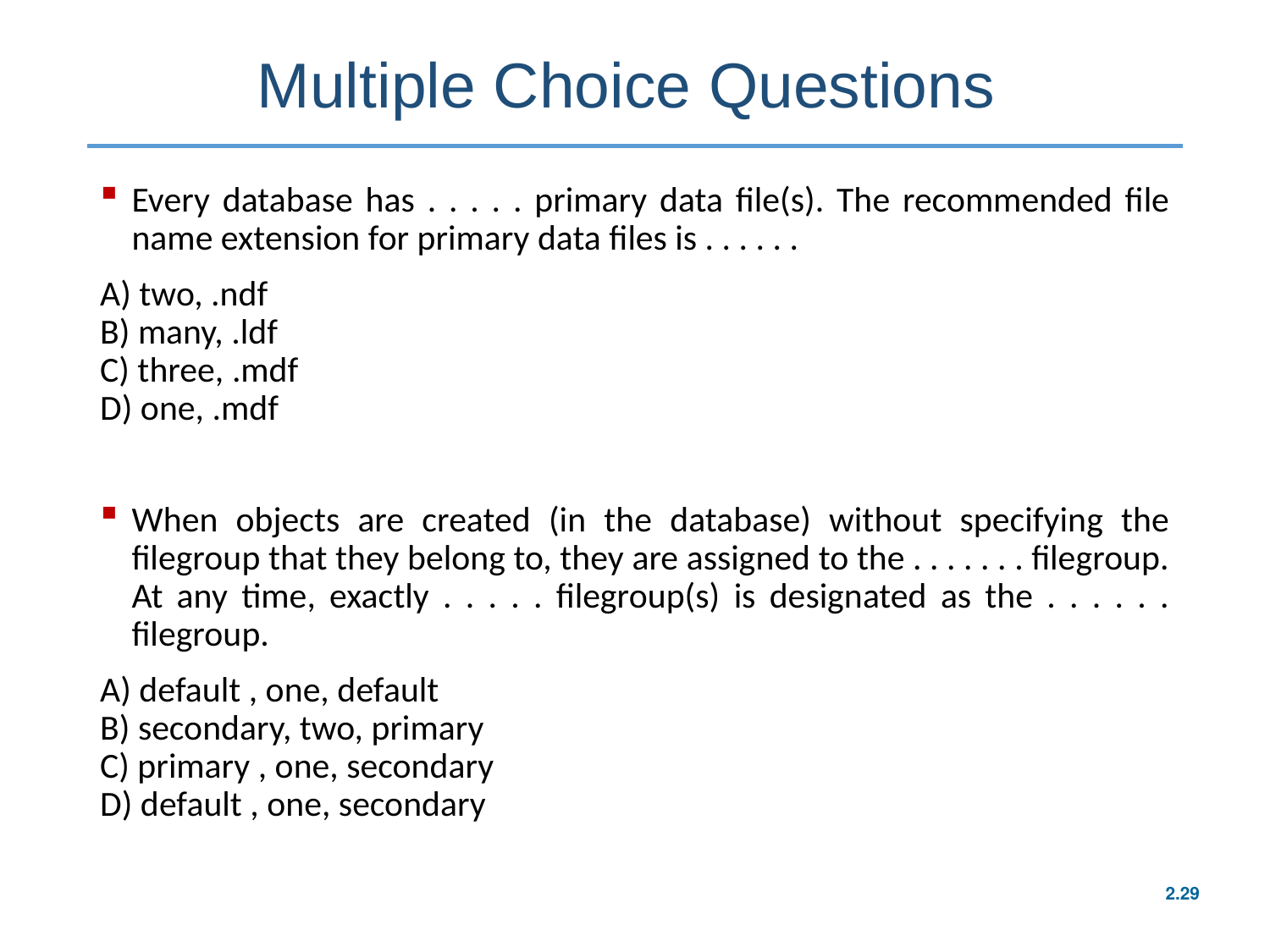

# Multiple Choice Questions
Every database has . . . . . primary data file(s). The recommended file name extension for primary data files is . . . . . .
A) two, .ndf
B) many, .ldf
C) three, .mdf
D) one, .mdf

When objects are created (in the database) without specifying the filegroup that they belong to, they are assigned to the . . . . . . . filegroup. At any time, exactly . . . . . filegroup(s) is designated as the . . . . . . filegroup.
A) default , one, default
B) secondary, two, primary
C) primary , one, secondary
D) default , one, secondary